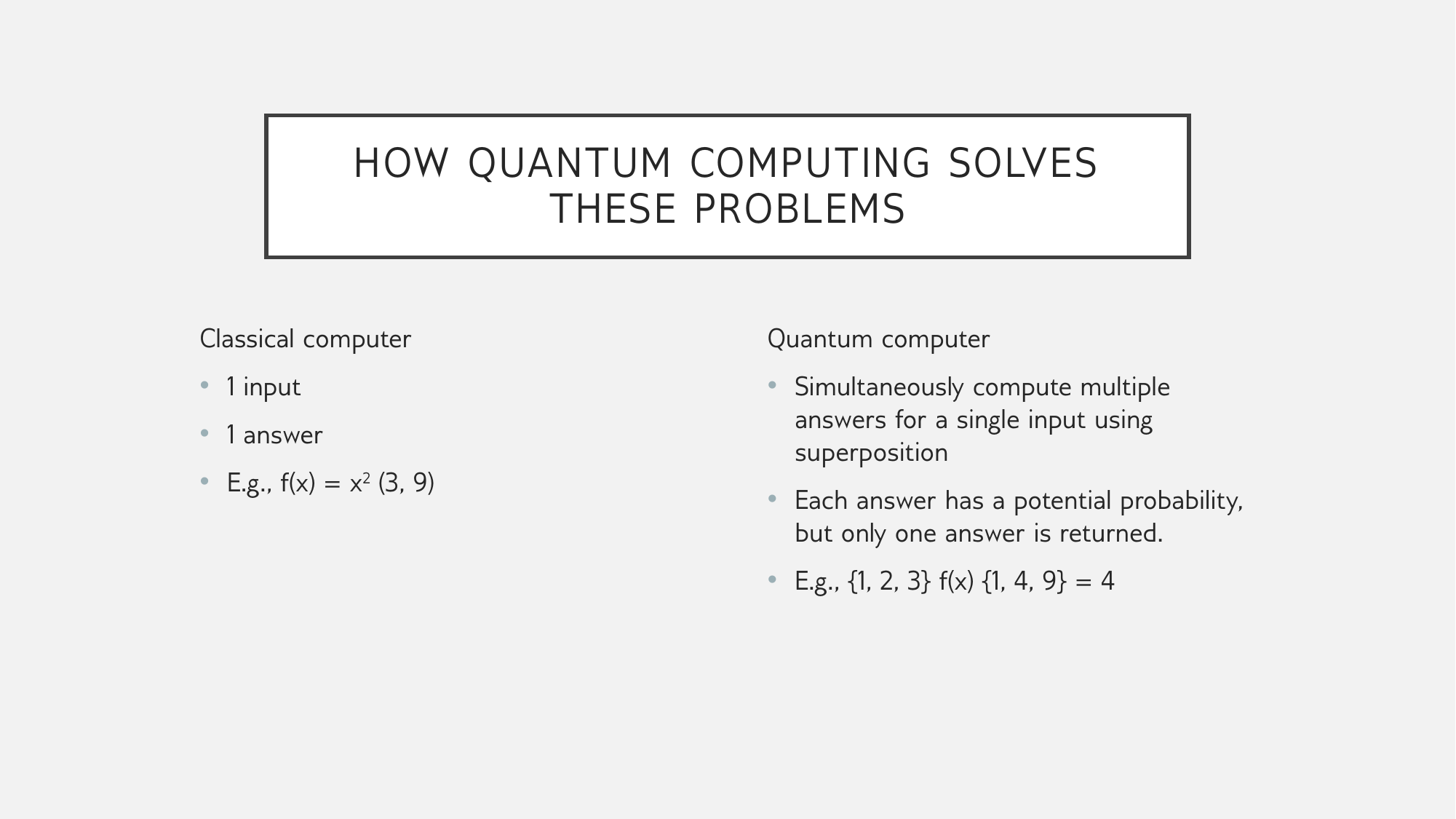

# How Quantum Computing solves these problems
Classical computer
1 input
1 answer
E.g., f(x) = x2 (3, 9)
Quantum computer
Simultaneously compute multiple answers for a single input using superposition
Each answer has a potential probability, but only one answer is returned.
E.g., {1, 2, 3} f(x) {1, 4, 9} = 4